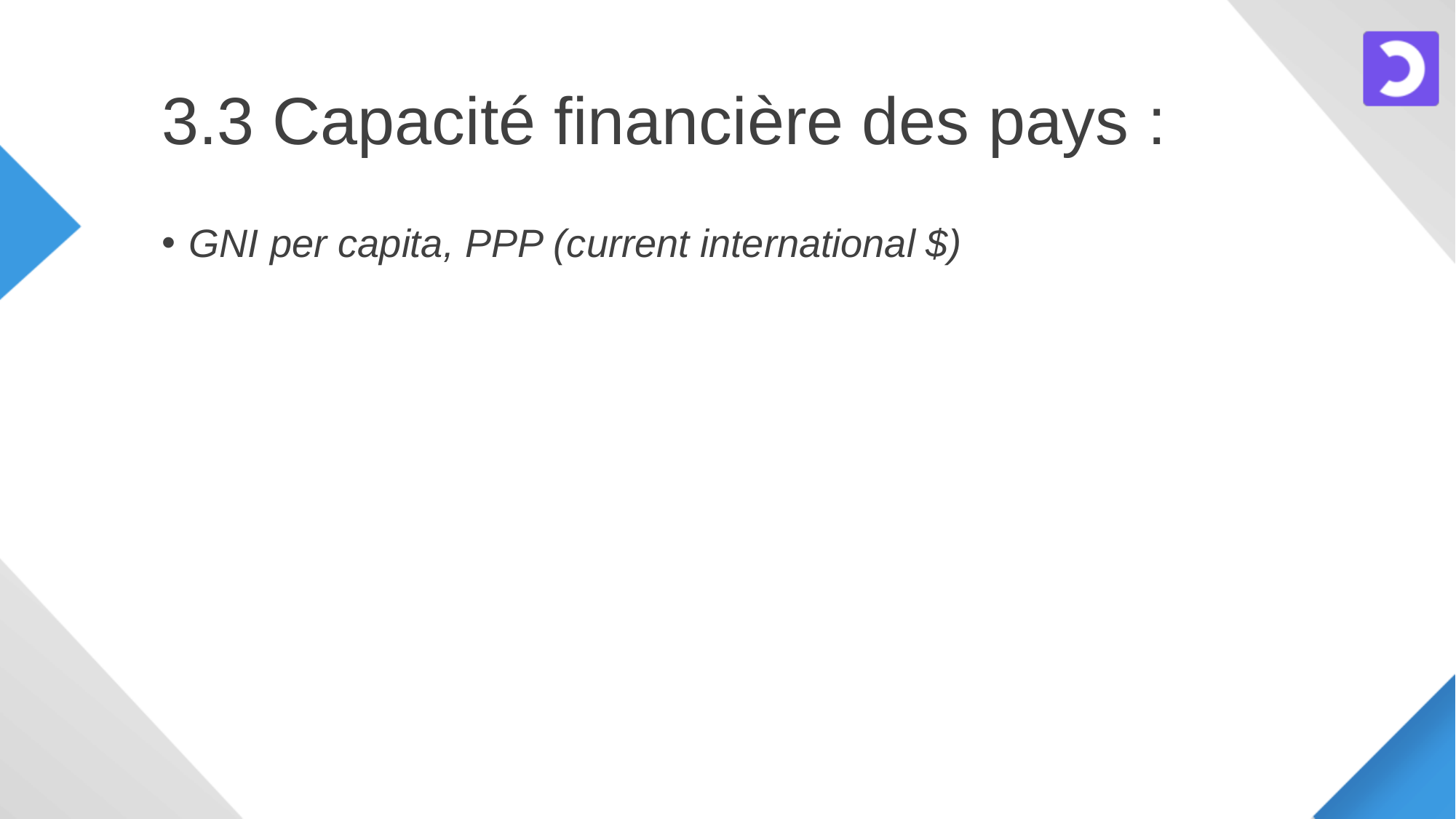

# 3.3 Capacité financière des pays :
GNI per capita, PPP (current international $)